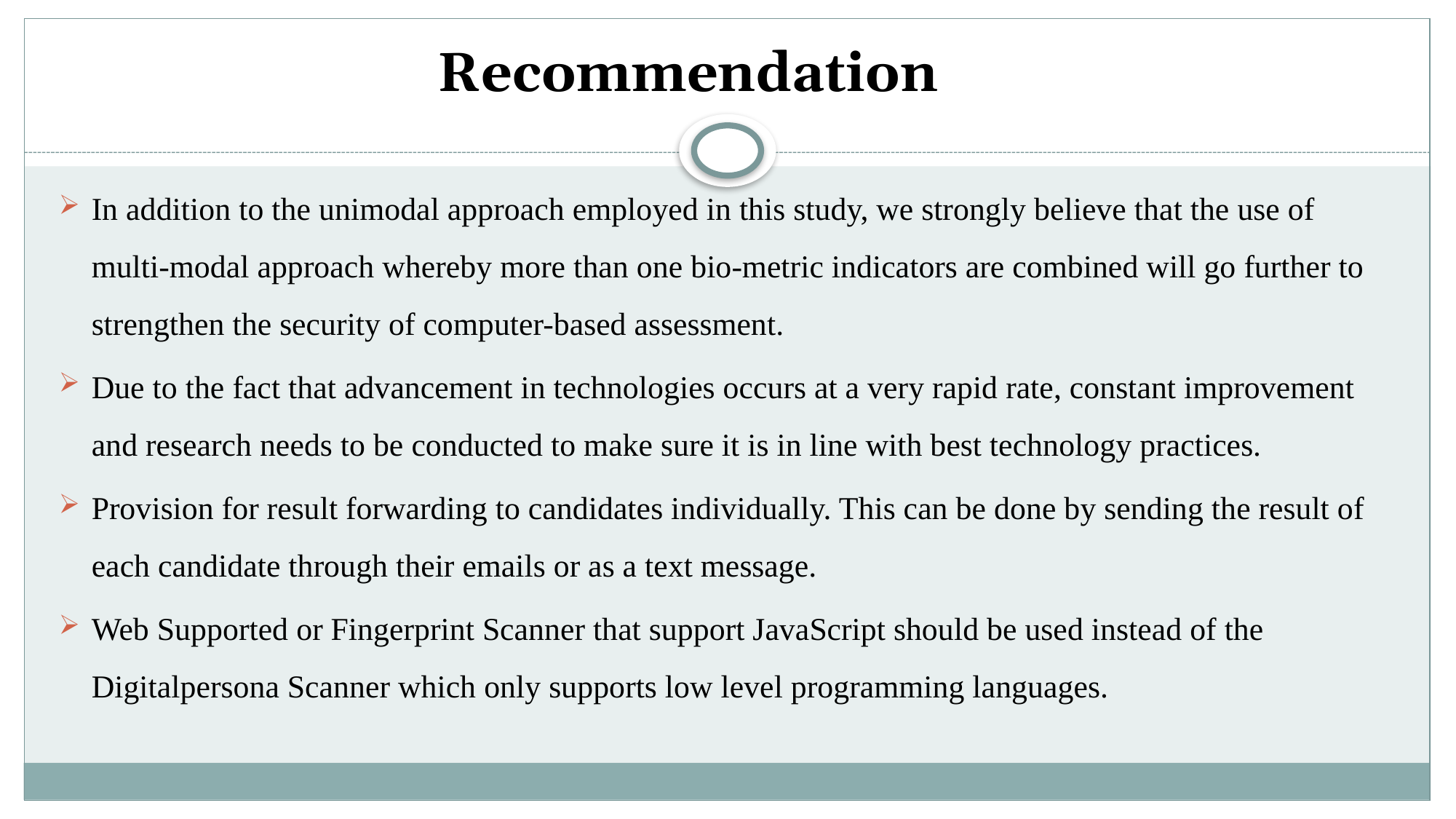

# Recommendation
In addition to the unimodal approach employed in this study, we strongly believe that the use of multi-modal approach whereby more than one bio-metric indicators are combined will go further to strengthen the security of computer-based assessment.
Due to the fact that advancement in technologies occurs at a very rapid rate, constant improvement and research needs to be conducted to make sure it is in line with best technology practices.
Provision for result forwarding to candidates individually. This can be done by sending the result of each candidate through their emails or as a text message.
Web Supported or Fingerprint Scanner that support JavaScript should be used instead of the Digitalpersona Scanner which only supports low level programming languages.